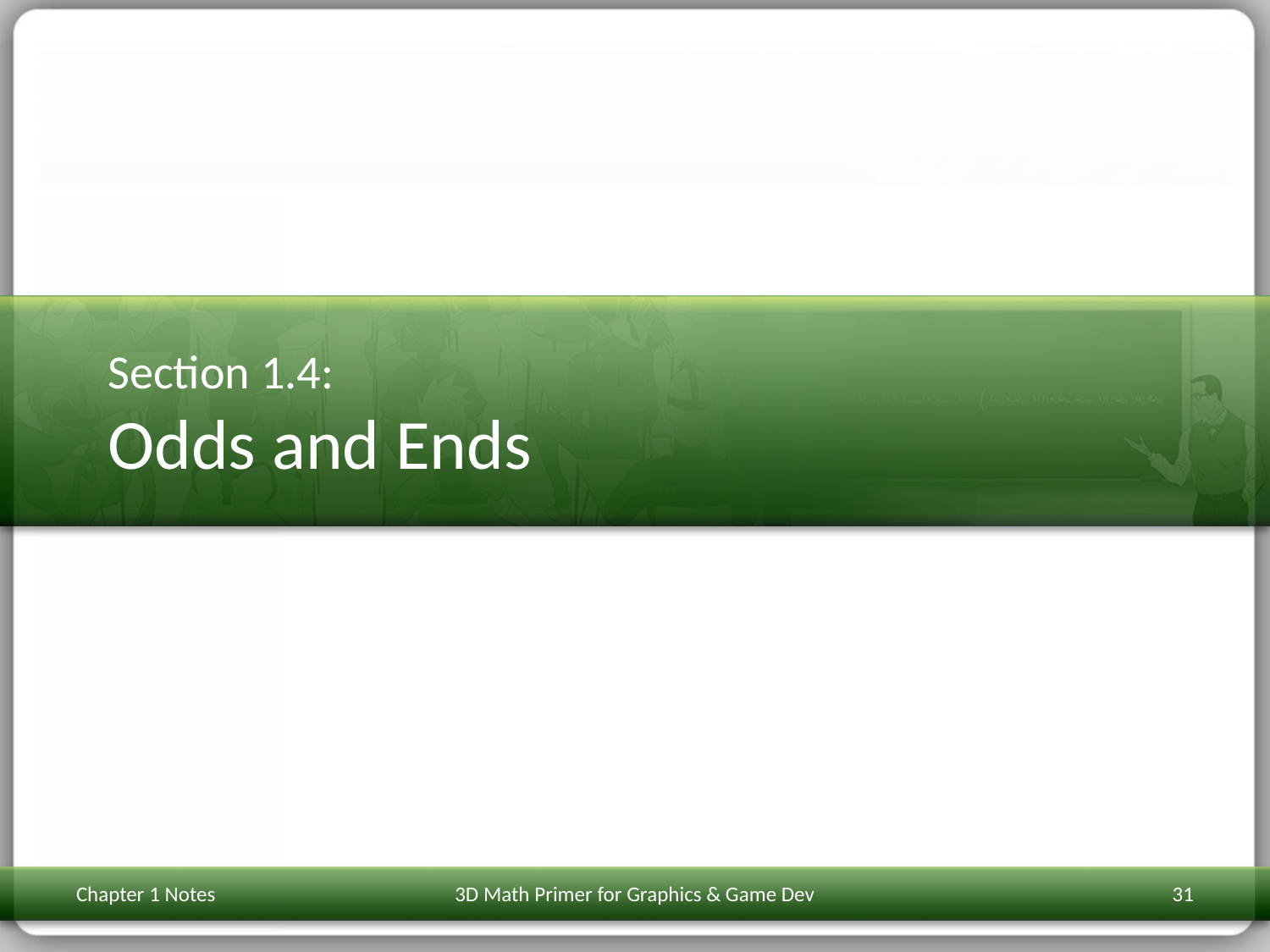

# Section 1.4: Odds and Ends
Chapter 1 Notes
3D Math Primer for Graphics & Game Dev
31